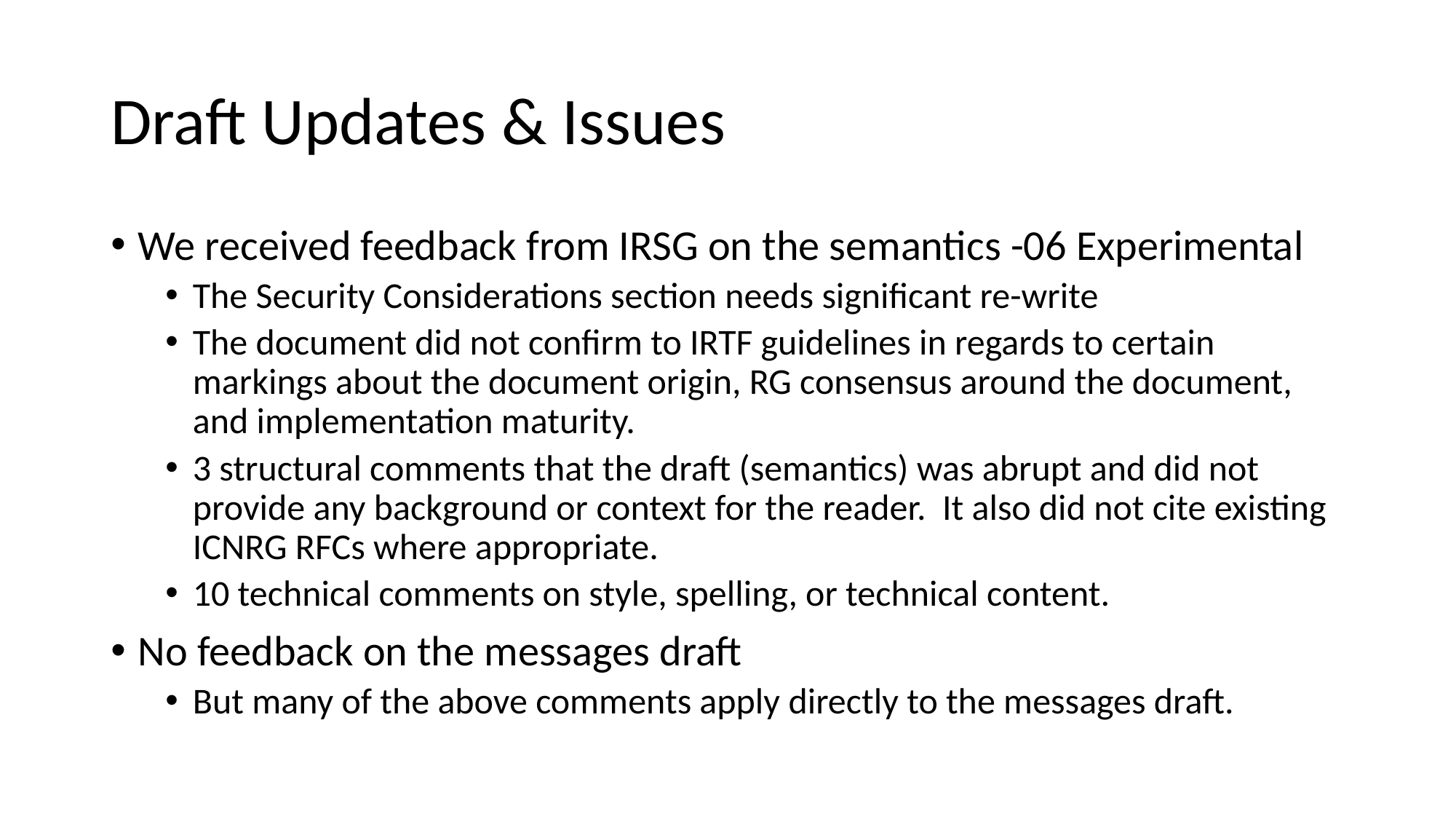

# Draft Updates & Issues
We received feedback from IRSG on the semantics -06 Experimental
The Security Considerations section needs significant re-write
The document did not confirm to IRTF guidelines in regards to certain markings about the document origin, RG consensus around the document, and implementation maturity.
3 structural comments that the draft (semantics) was abrupt and did not provide any background or context for the reader.  It also did not cite existing ICNRG RFCs where appropriate.
10 technical comments on style, spelling, or technical content.
No feedback on the messages draft
But many of the above comments apply directly to the messages draft.